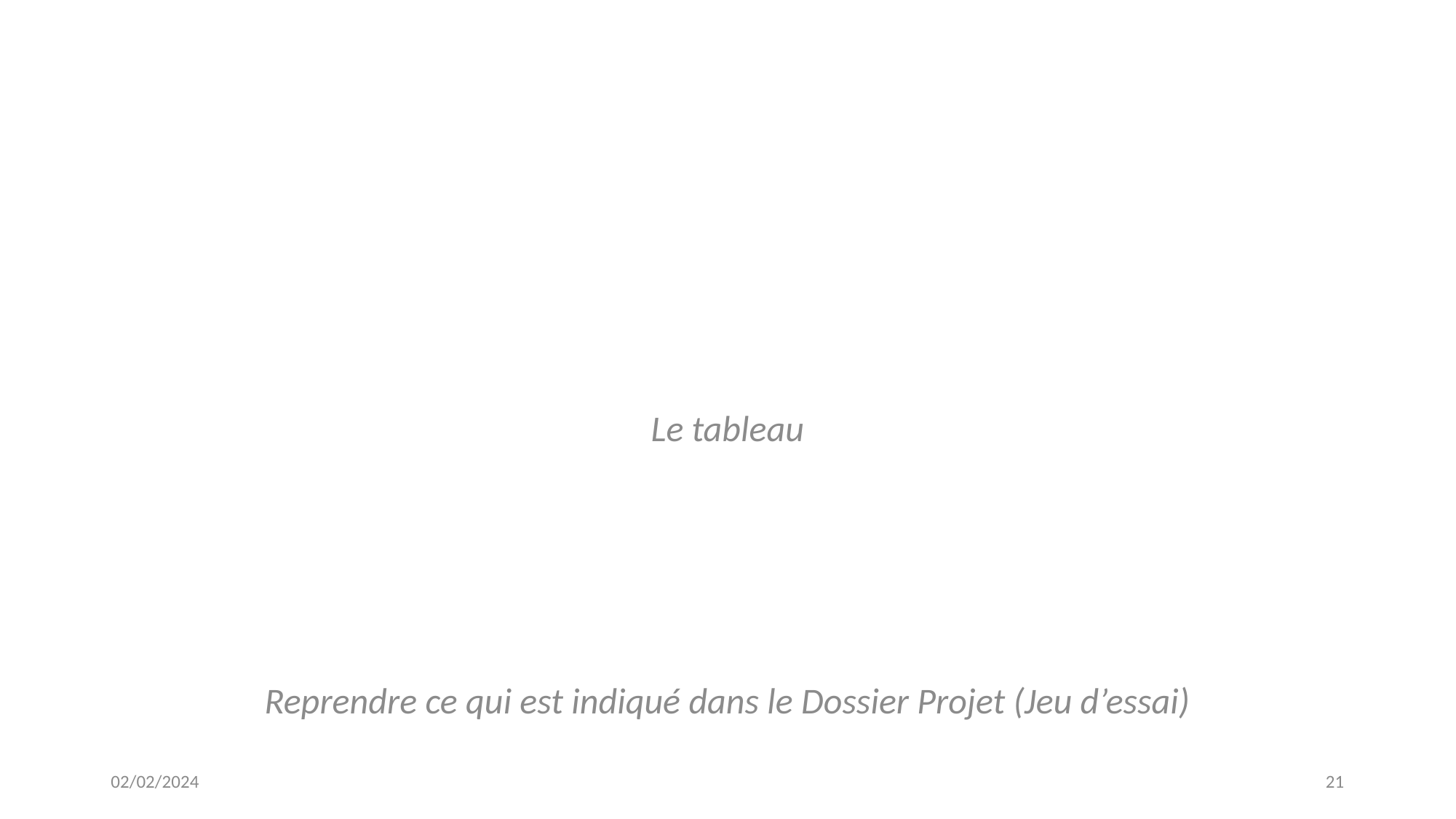

Le tableau

Reprendre ce qui est indiqué dans le Dossier Projet (Jeu d’essai)

02/02/2024

21